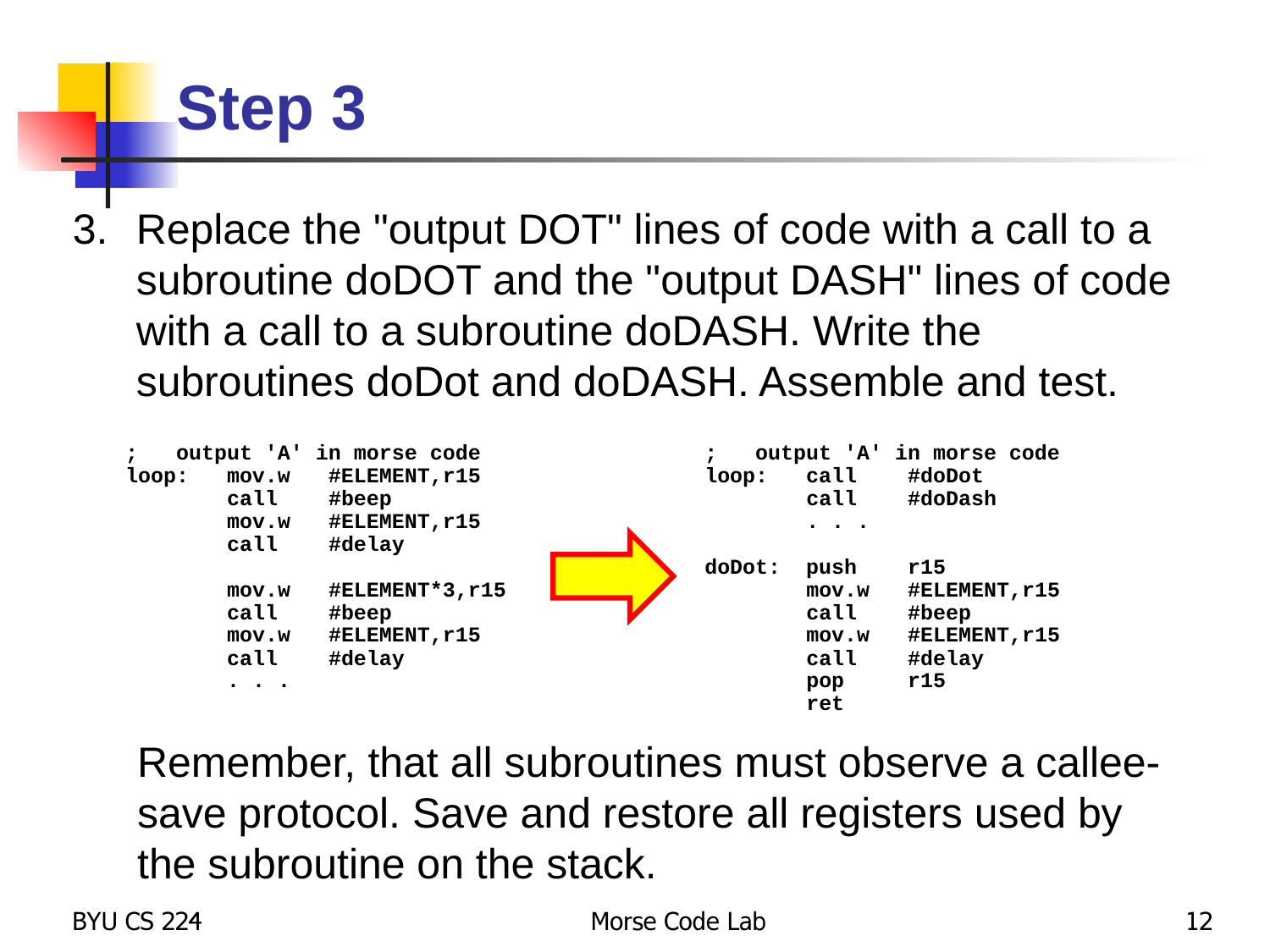

# Step 3
Replace the "output DOT" lines of code with a call to a subroutine doDOT and the "output DASH" lines of code with a call to a subroutine doDASH. Write the subroutines doDot and doDASH. Assemble and test.
;   output 'A' in morse code
loop:   mov.w   #ELEMENT,r15
        call    #beep
        mov.w   #ELEMENT,r15
        call    #delay

        mov.w   #ELEMENT*3,r15
        call    #beep
        mov.w   #ELEMENT,r15
        call    #delay
        . . .
;   output 'A' in morse code
loop:   call    #doDot
        call    #doDash
        . . .

doDot:  push    r15
        mov.w   #ELEMENT,r15
        call    #beep
        mov.w   #ELEMENT,r15
        call    #delay
        pop     r15
        ret

	Remember, that all subroutines must observe a callee-save protocol. Save and restore all registers used by the subroutine on the stack.
BYU CS 224
Morse Code Lab
12